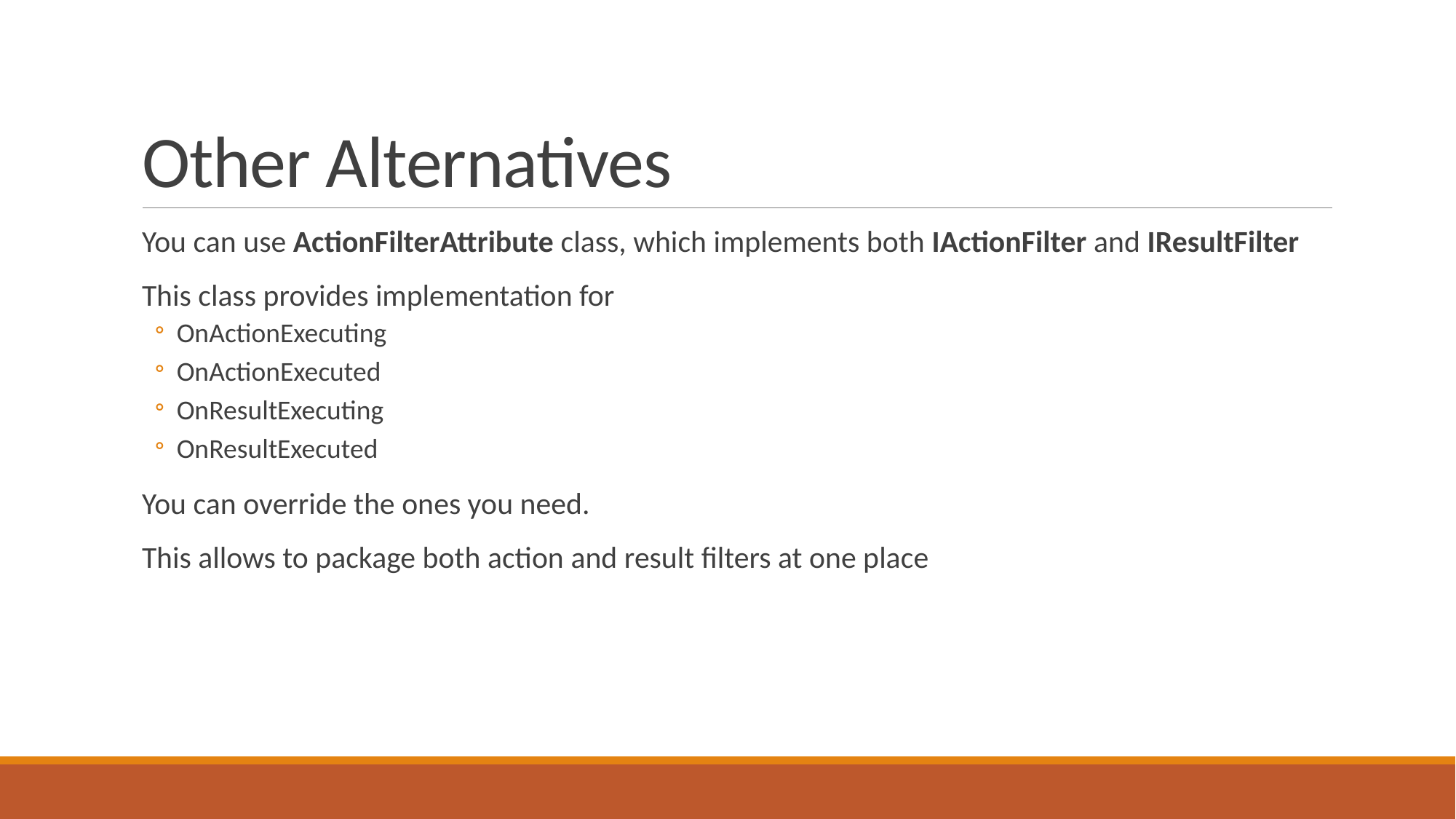

# Other Alternatives
You can use ActionFilterAttribute class, which implements both IActionFilter and IResultFilter
This class provides implementation for
OnActionExecuting
OnActionExecuted
OnResultExecuting
OnResultExecuted
You can override the ones you need.
This allows to package both action and result filters at one place